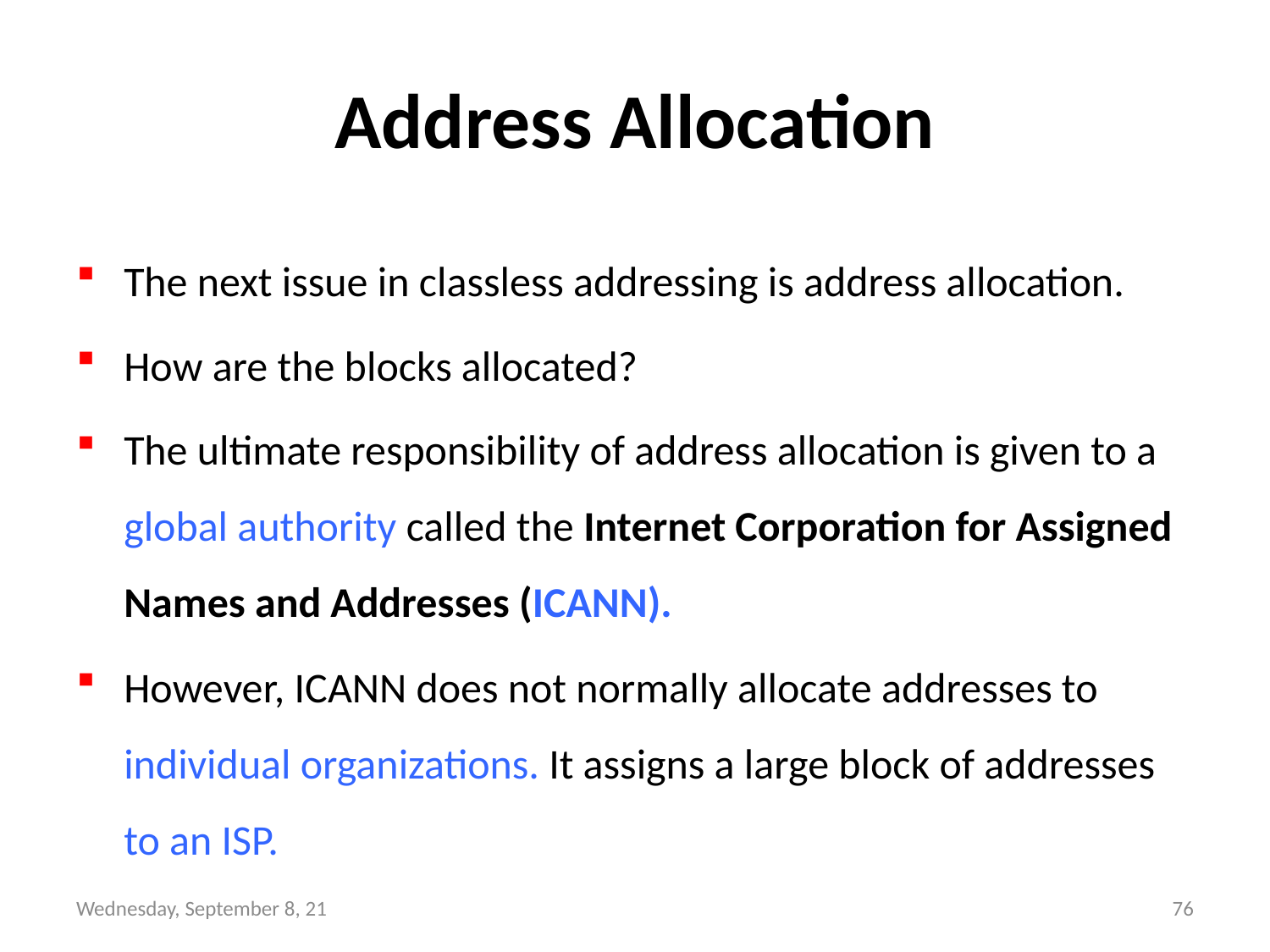

# Address Allocation
The next issue in classless addressing is address allocation.
How are the blocks allocated?
The ultimate responsibility of address allocation is given to a global authority called the Internet Corporation for Assigned Names and Addresses (ICANN).
However, ICANN does not normally allocate addresses to individual organizations. It assigns a large block of addresses to an ISP.
Wednesday, September 8, 21
76